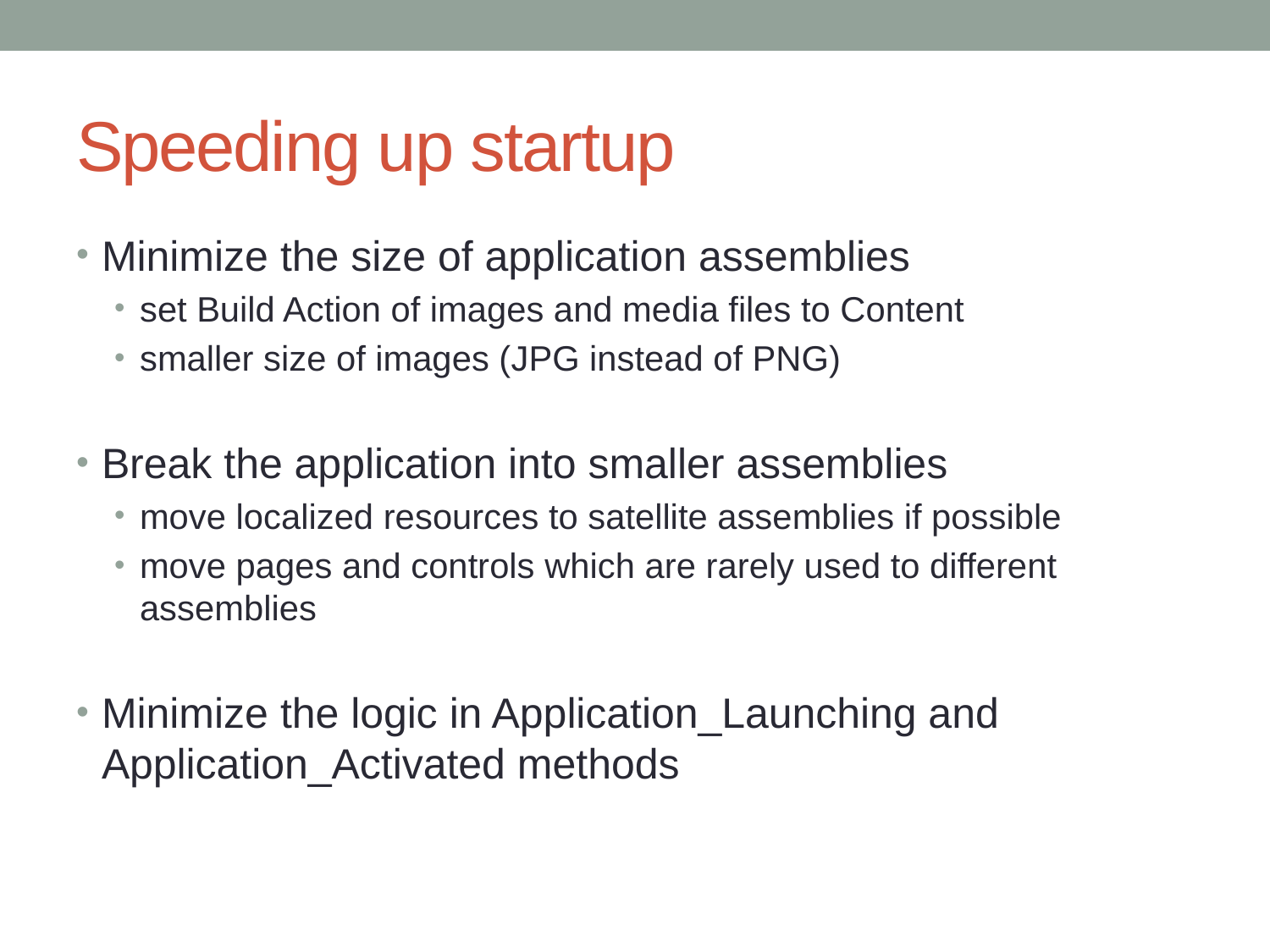

# Speeding up startup
Minimize the size of application assemblies
set Build Action of images and media files to Content
smaller size of images (JPG instead of PNG)

Break the application into smaller assemblies
move localized resources to satellite assemblies if possible
move pages and controls which are rarely used to different assemblies

Minimize the logic in Application_Launching and Application_Activated methods